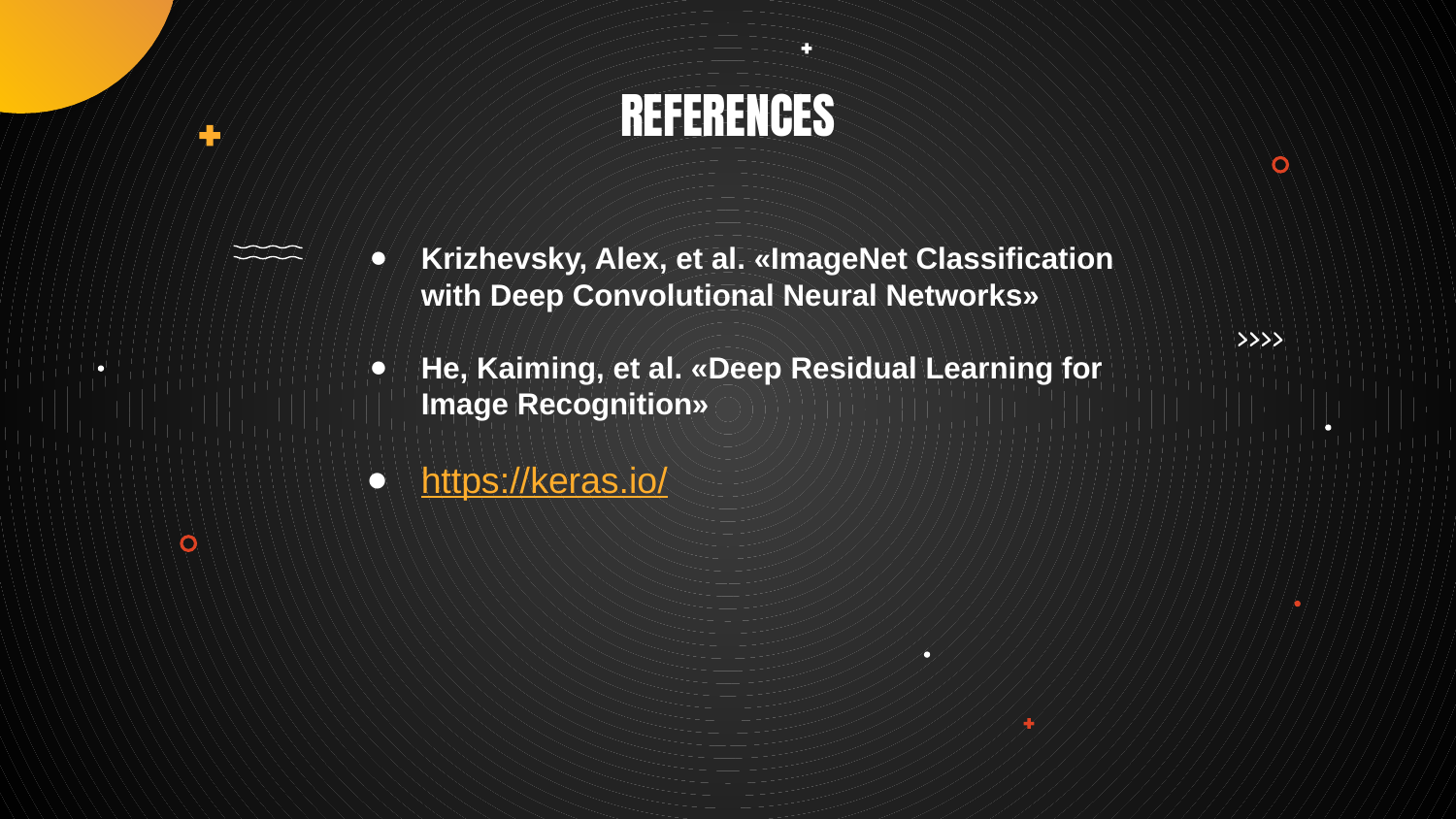

REFERENCES
Krizhevsky, Alex, et al. «ImageNet Classification with Deep Convolutional Neural Networks»

He, Kaiming, et al. «Deep Residual Learning for Image Recognition»

https://keras.io/